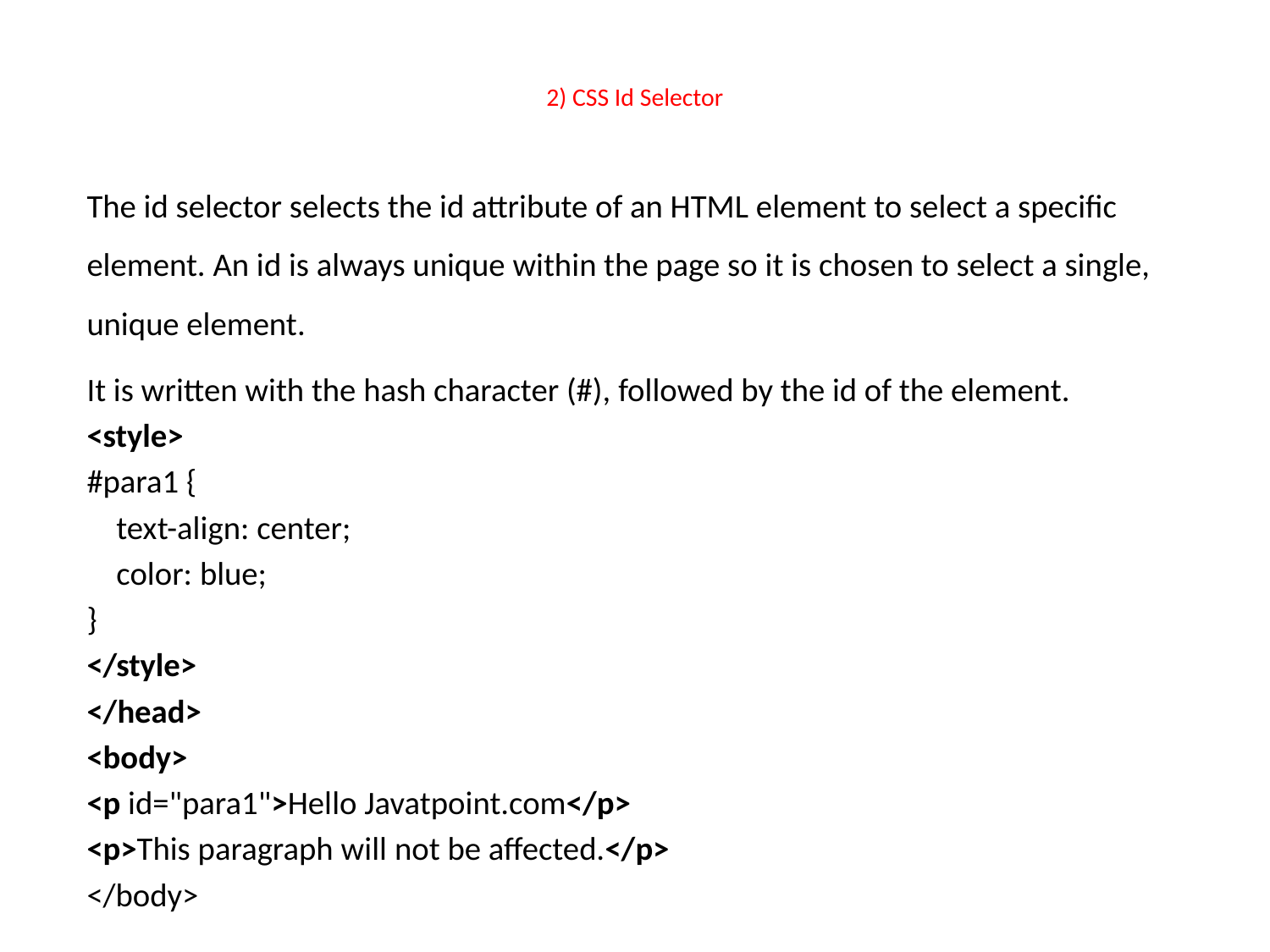

# 2) CSS Id Selector
The id selector selects the id attribute of an HTML element to select a specific element. An id is always unique within the page so it is chosen to select a single, unique element.
It is written with the hash character (#), followed by the id of the element.
<style>
#para1 {
    text-align: center;
    color: blue;
}
</style>
</head>
<body>
<p id="para1">Hello Javatpoint.com</p>
<p>This paragraph will not be affected.</p>
</body>